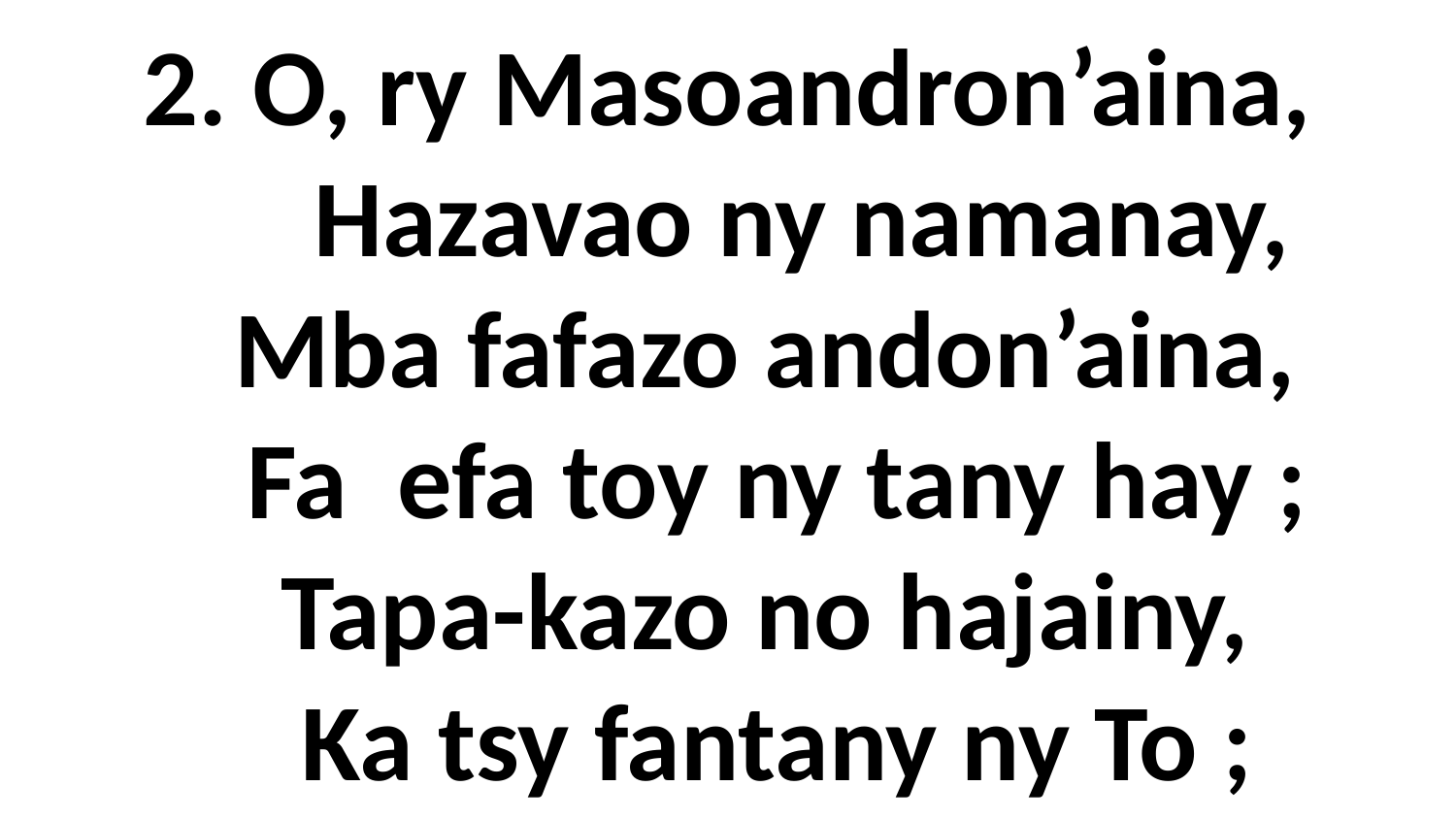

# 2. O, ry Masoandron’aina, Hazavao ny namanay, Mba fafazo andon’aina, Fa  efa toy ny tany hay ; Tapa-kazo no hajainy, Ka tsy fantany ny To ;